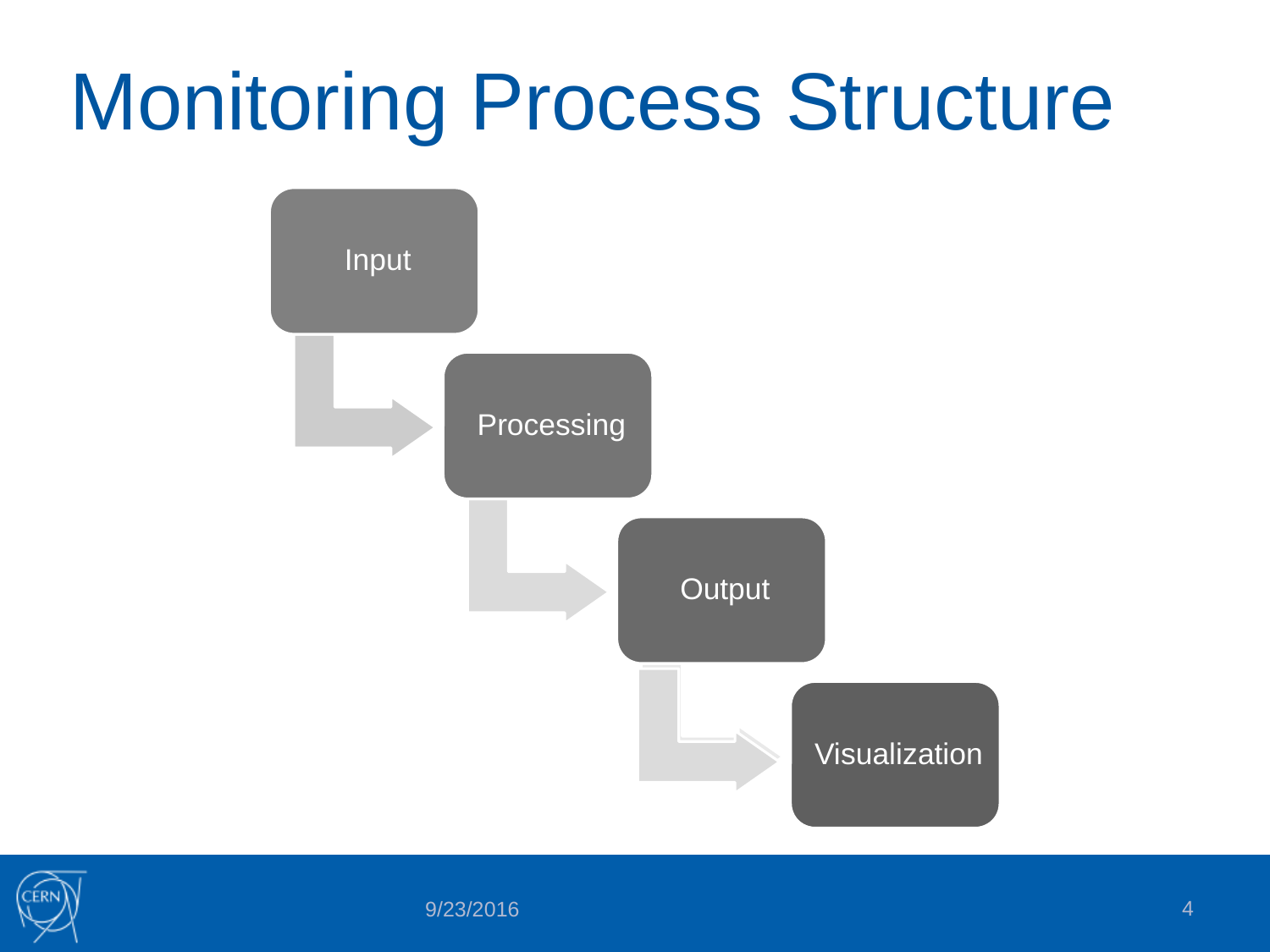

# Monitoring Process Structure
Input
Processing
Output
Visualization

4
9/23/2016